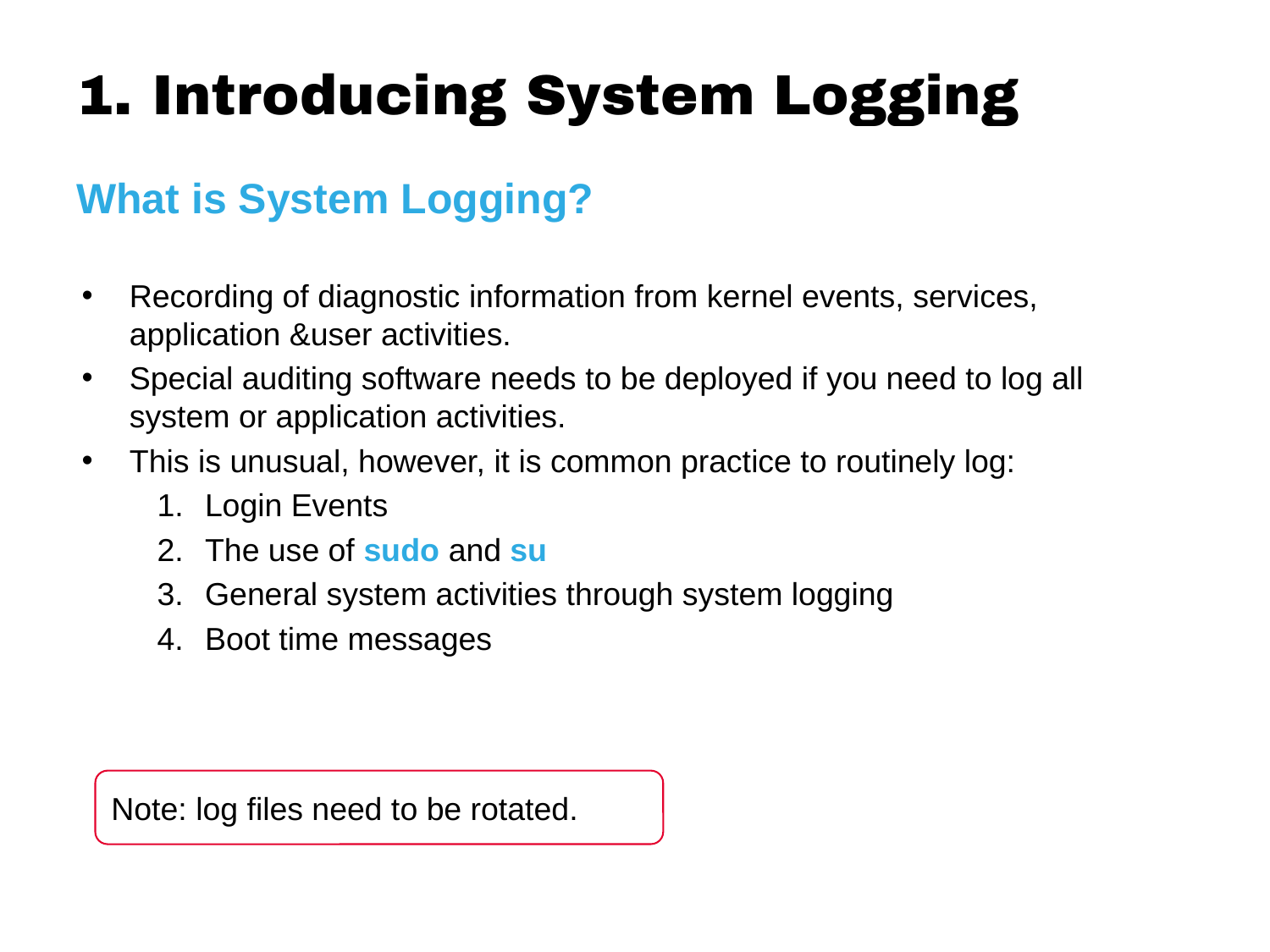

# 1. Introducing System Logging
What is System Logging?

Recording of diagnostic information from kernel events, services, application &user activities.
Special auditing software needs to be deployed if you need to log all system or application activities.
This is unusual, however, it is common practice to routinely log:
Login Events
The use of sudo and su
General system activities through system logging
Boot time messages

Note: log files need to be rotated.